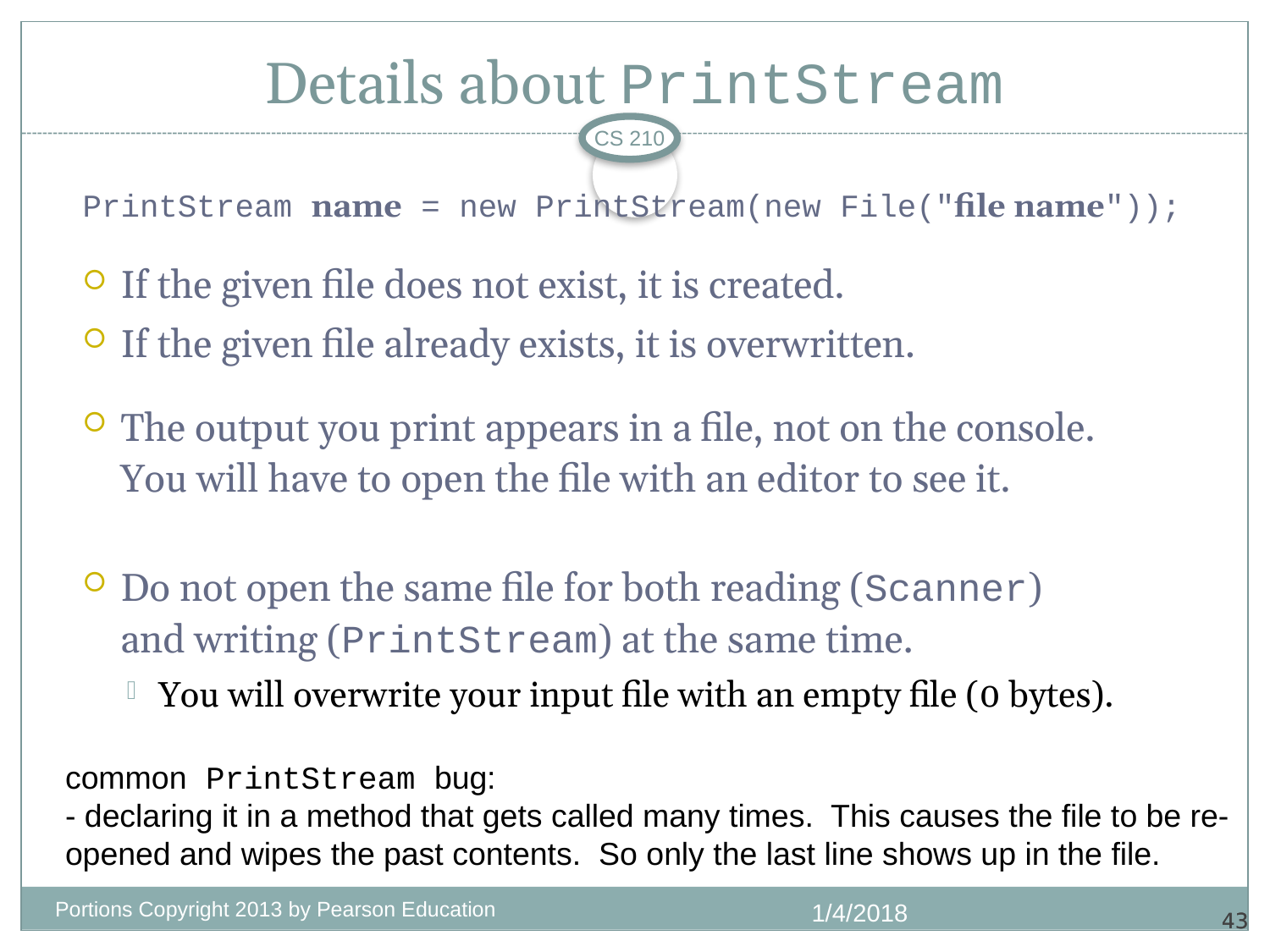

# Details about PrintStream
CS 210

PrintStream name = new PrintStream(new File("file name"));

If the given file does not exist, it is created.
If the given file already exists, it is overwritten.

The output you print appears in a file, not on the console.
You will have to open the file with an editor to see it.

Do not open the same file for both reading (Scanner)
and writing (PrintStream) at the same time.
You will overwrite your input file with an empty file (0 bytes).

common PrintStream bug:
- declaring it in a method that gets called many times.  This causes the file to be re-opened and wipes the past contents.  So only the last line shows up in the file.
Portions Copyright 2013 by Pearson Education
1/4/2018